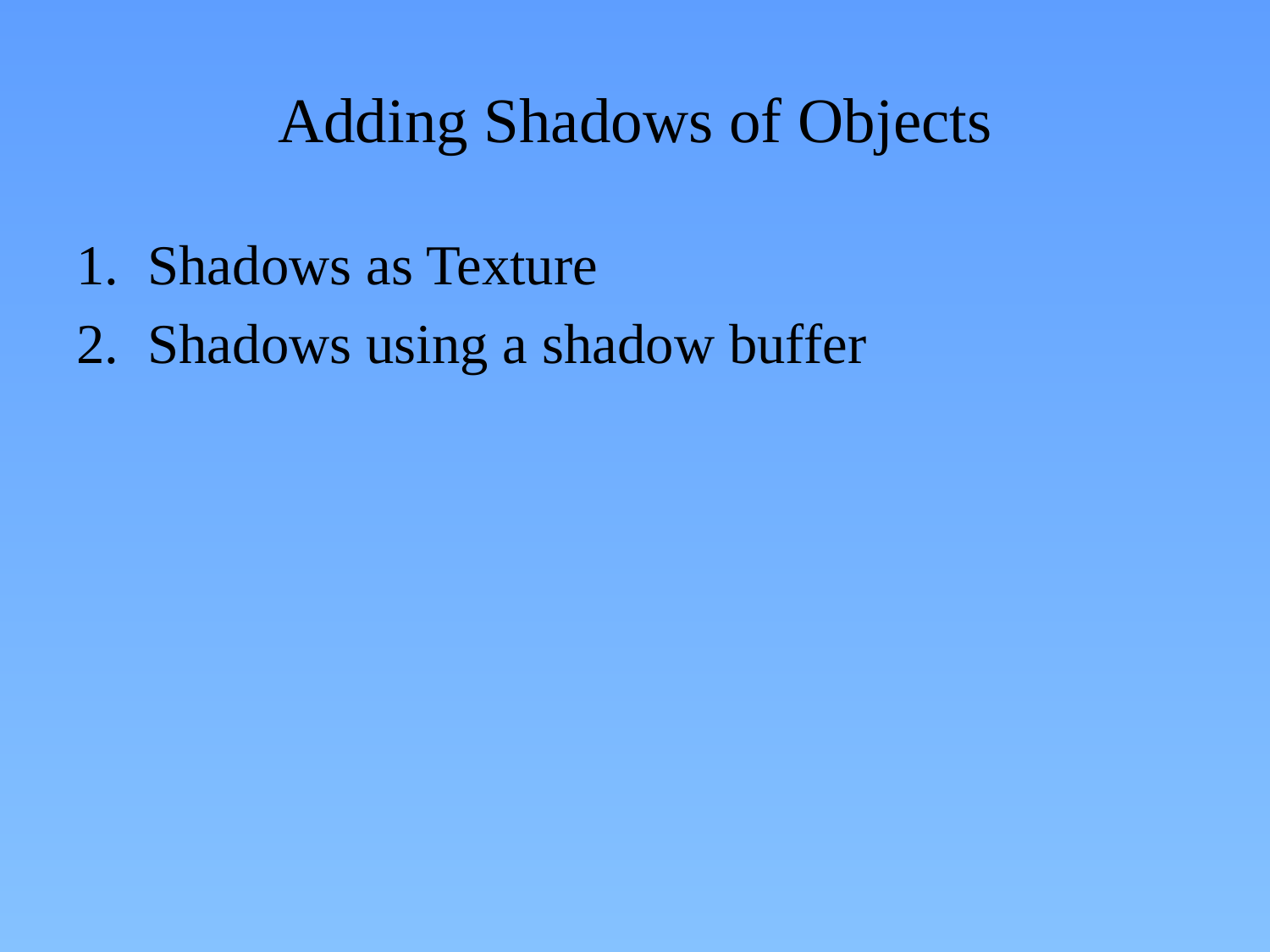

# Adding Shadows of Objects
Shadows as Texture
Shadows using a shadow buffer